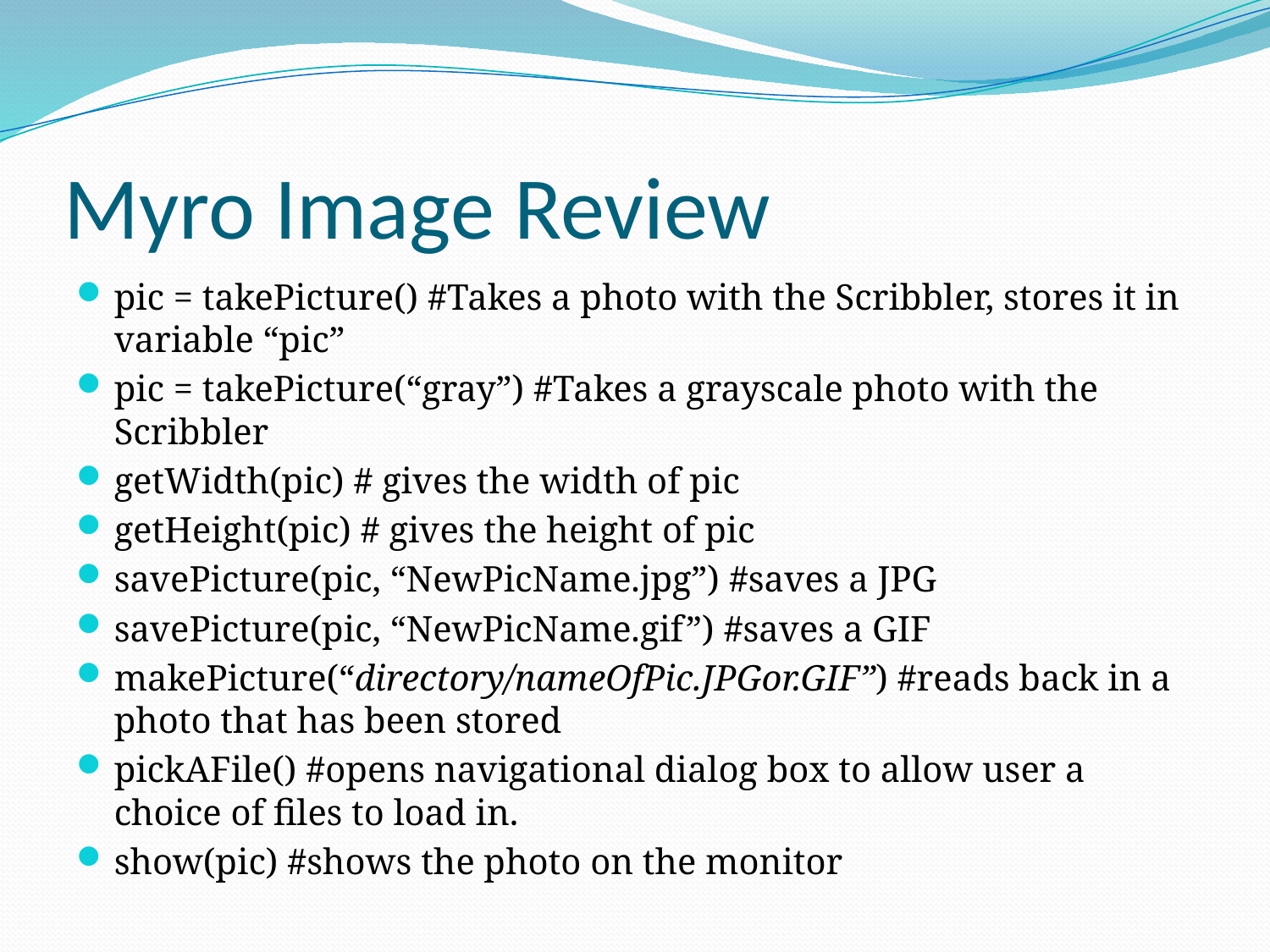

# Myro Image Review
pic = takePicture() #Takes a photo with the Scribbler, stores it in variable “pic”
pic = takePicture(“gray”) #Takes a grayscale photo with the Scribbler
getWidth(pic) # gives the width of pic
getHeight(pic) # gives the height of pic
savePicture(pic, “NewPicName.jpg”) #saves a JPG
savePicture(pic, “NewPicName.gif”) #saves a GIF
makePicture(“directory/nameOfPic.JPGor.GIF”) #reads back in a photo that has been stored
pickAFile() #opens navigational dialog box to allow user a choice of files to load in.
show(pic) #shows the photo on the monitor